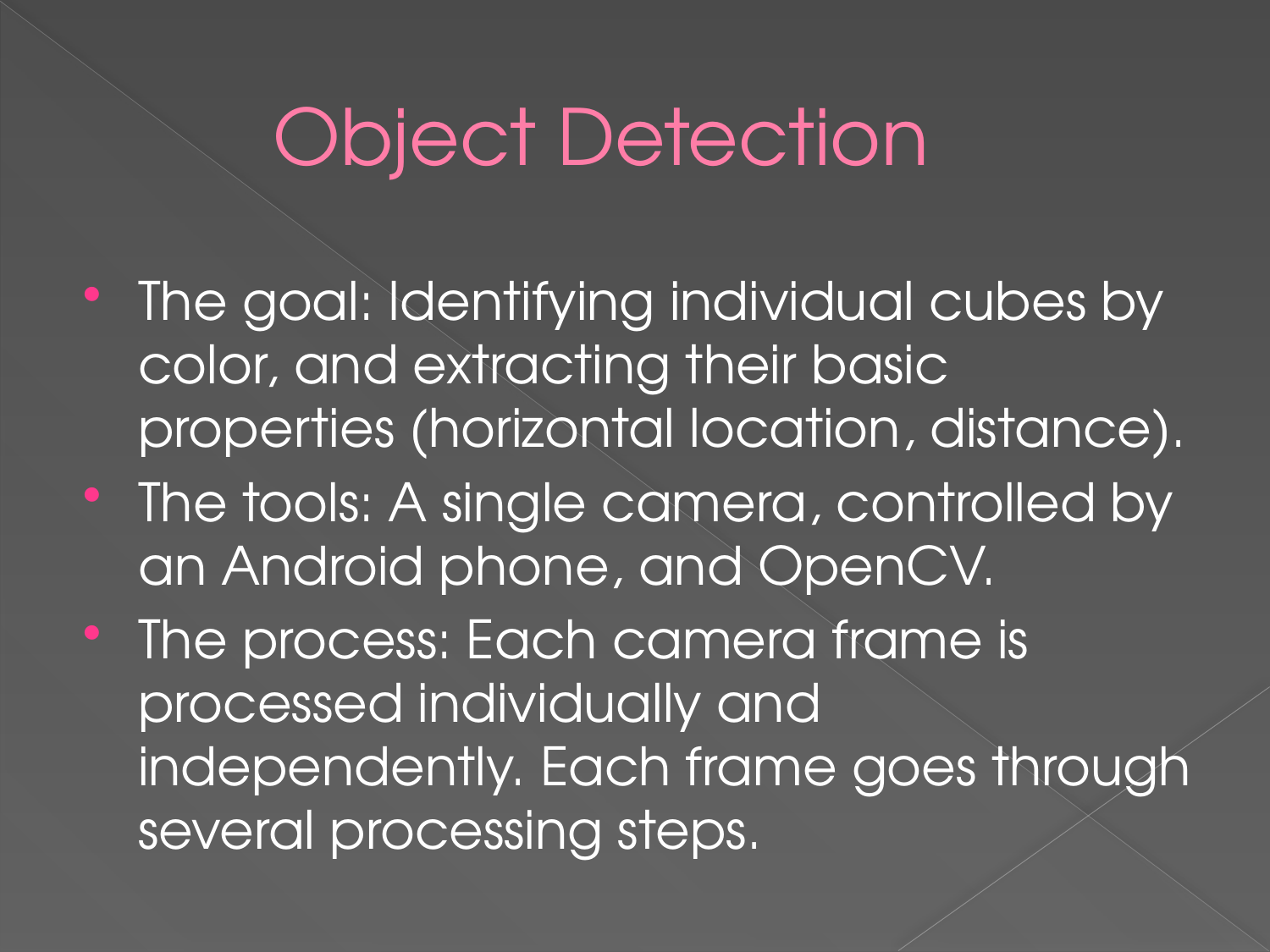

# Object Detection
The goal: Identifying individual cubes by color, and extracting their basic properties (horizontal location, distance).
The tools: A single camera, controlled by an Android phone, and OpenCV.
The process: Each camera frame is processed individually and independently. Each frame goes through several processing steps.